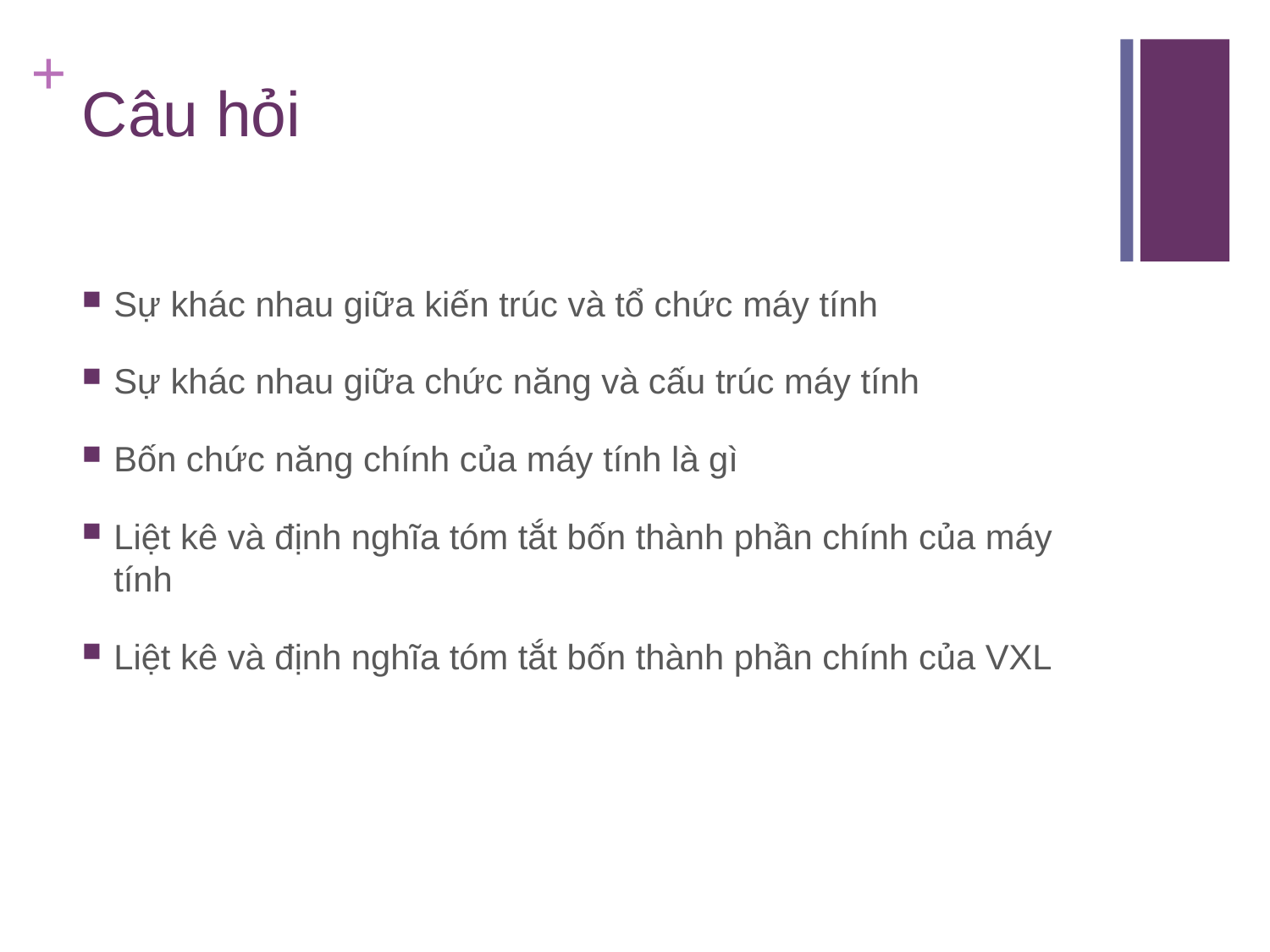

# Câu hỏi
Sự khác nhau giữa kiến trúc và tổ chức máy tính
Sự khác nhau giữa chức năng và cấu trúc máy tính
Bốn chức năng chính của máy tính là gì
Liệt kê và định nghĩa tóm tắt bốn thành phần chính của máy tính
Liệt kê và định nghĩa tóm tắt bốn thành phần chính của VXL